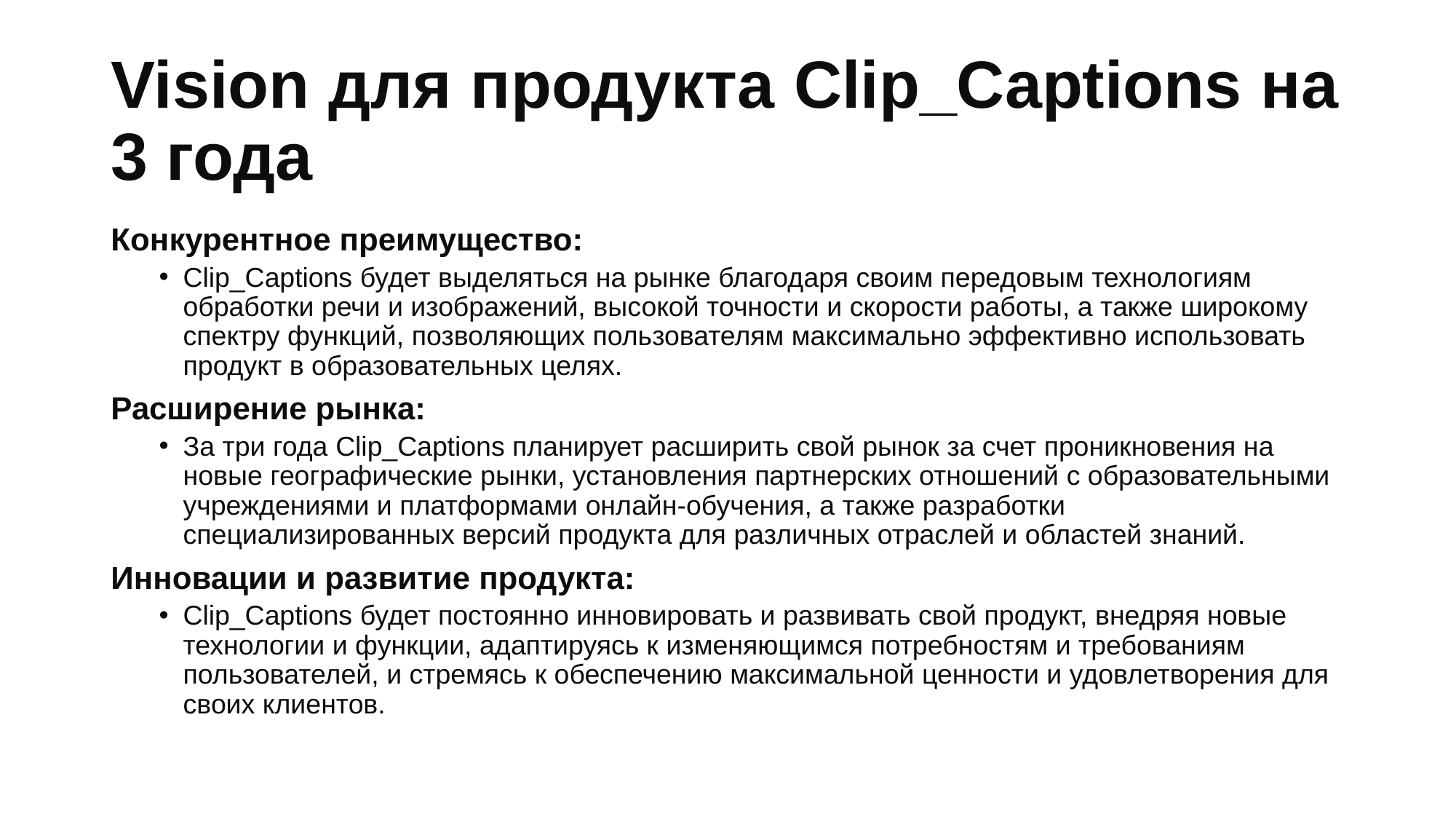

# Vision для продукта Clip_Captions на 3 года
Конкурентное преимущество:
Clip_Captions будет выделяться на рынке благодаря своим передовым технологиям обработки речи и изображений, высокой точности и скорости работы, а также широкому спектру функций, позволяющих пользователям максимально эффективно использовать продукт в образовательных целях.
Расширение рынка:
За три года Clip_Captions планирует расширить свой рынок за счет проникновения на новые географические рынки, установления партнерских отношений с образовательными учреждениями и платформами онлайн-обучения, а также разработки специализированных версий продукта для различных отраслей и областей знаний.
Инновации и развитие продукта:
Clip_Captions будет постоянно инновировать и развивать свой продукт, внедряя новые технологии и функции, адаптируясь к изменяющимся потребностям и требованиям пользователей, и стремясь к обеспечению максимальной ценности и удовлетворения для своих клиентов.